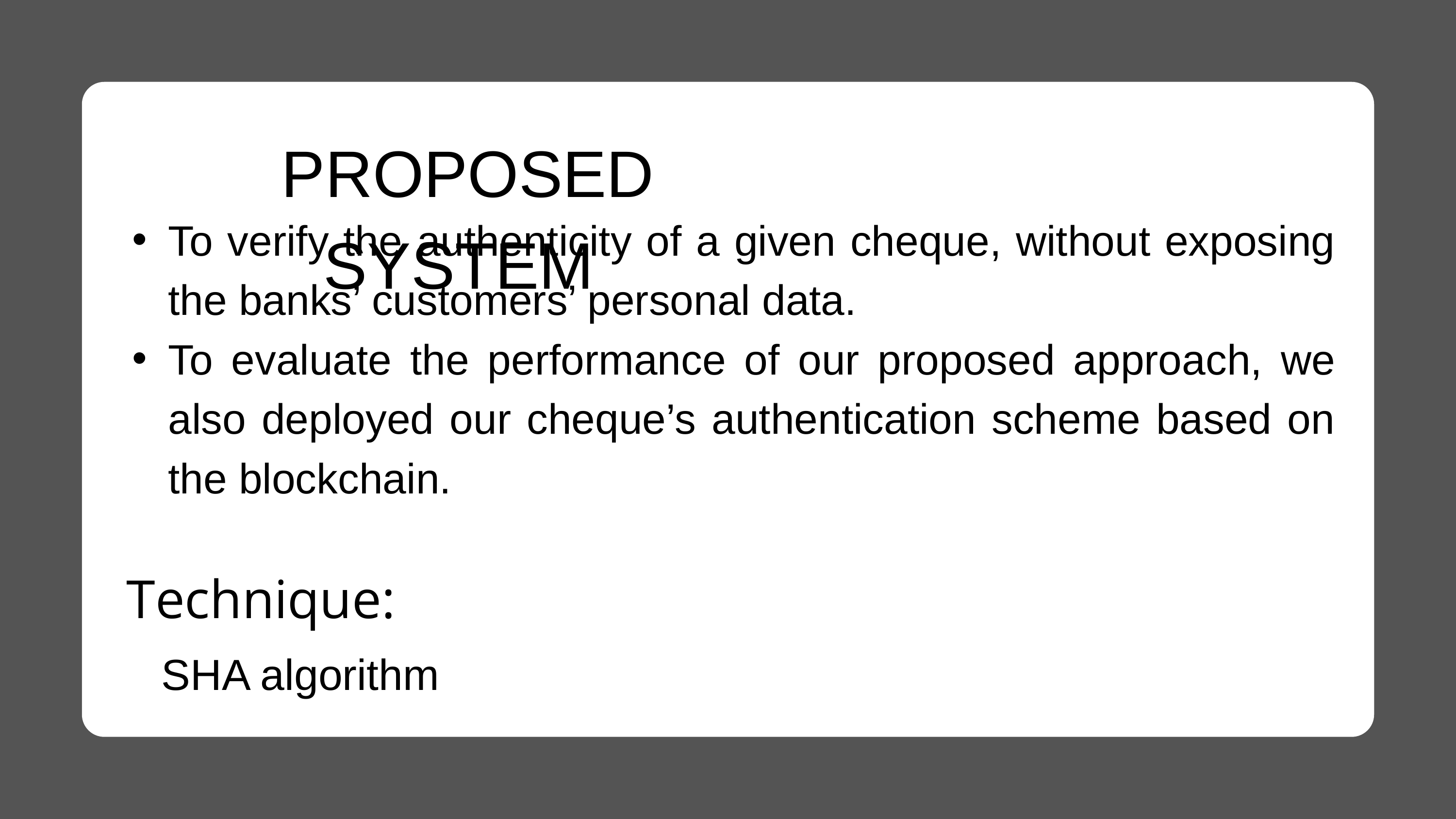

PROPOSED SYSTEM
To verify the authenticity of a given cheque, without exposing the banks’ customers’ personal data.
To evaluate the performance of our proposed approach, we also deployed our cheque’s authentication scheme based on the blockchain.
Technique:

SHA algorithm